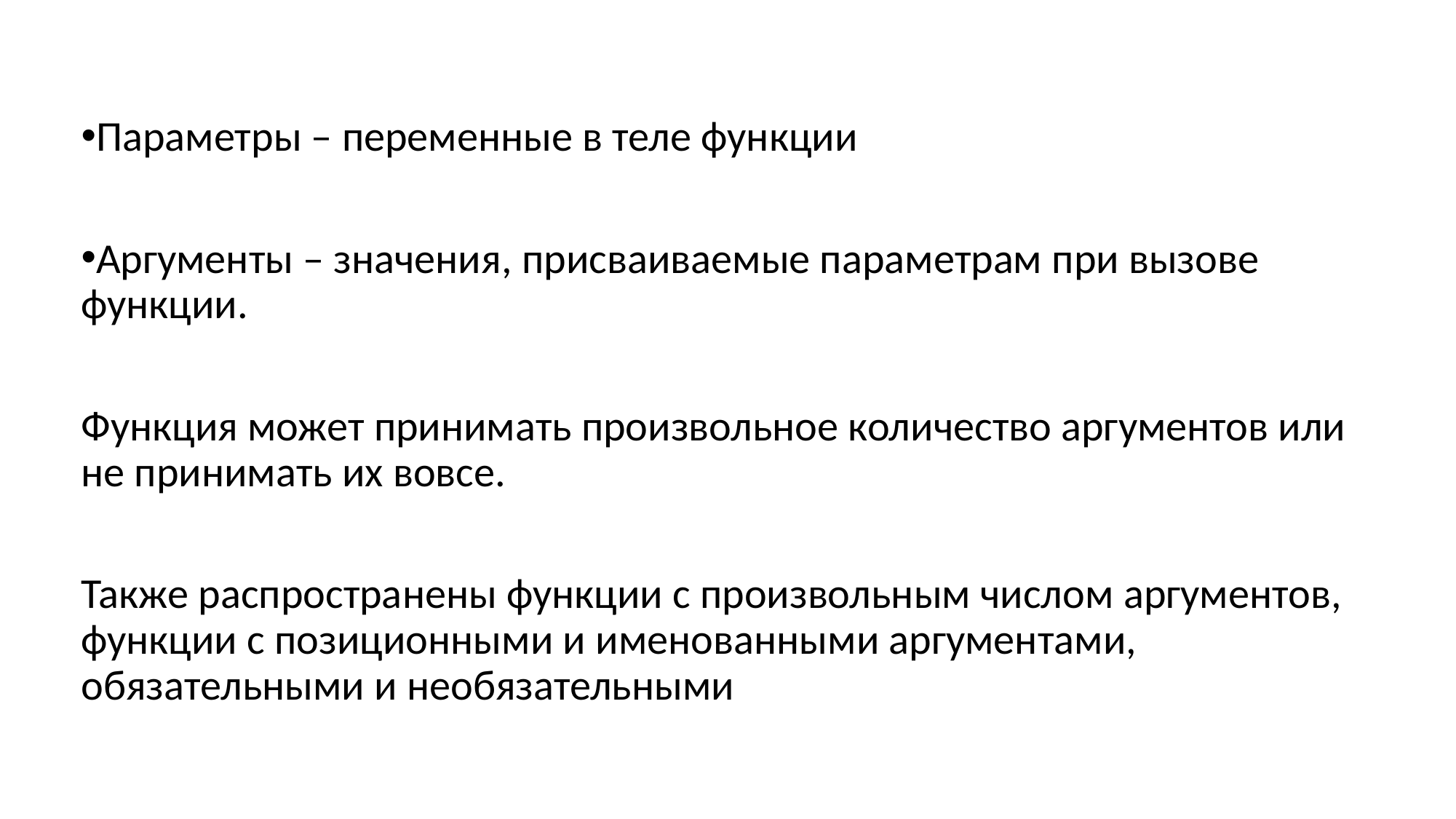

#
Параметры – переменные в теле функции

Аргументы – значения, присваиваемые параметрам при вызове функции.

Функция может принимать произвольное количество аргументов или не принимать их вовсе.

Также распространены функции с произвольным числом аргументов, функции с позиционными и именованными аргументами, обязательными и необязательными